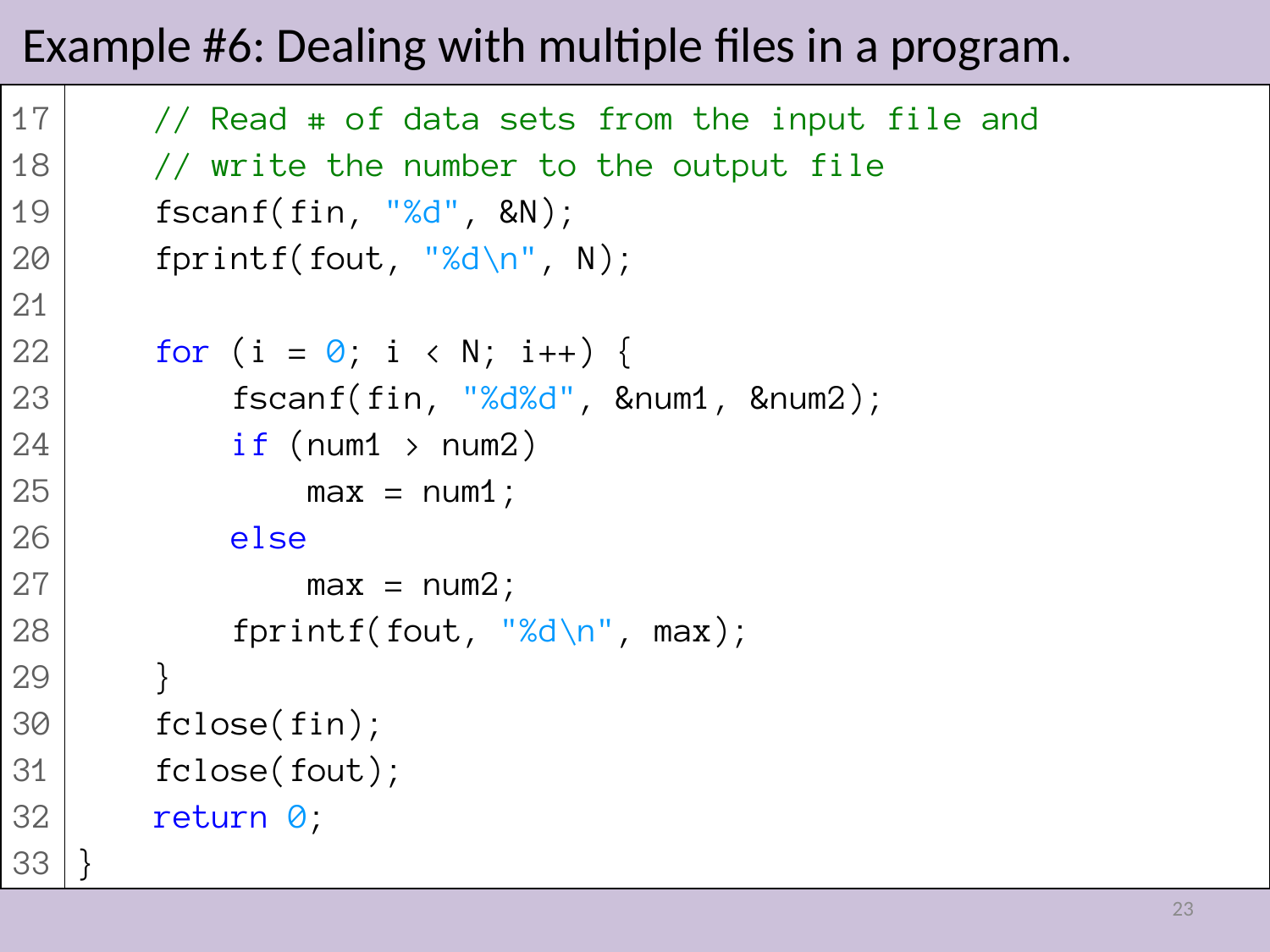

# Example #6: Dealing with multiple files in a program.
17
18
19
20
21
22
23
24
25
26
27
28
29
30
31
32
33
    // Read # of data sets from the input file and
    // write the number to the output file
    fscanf(fin, "%d", &N);
    fprintf(fout, "%d\n", N);

    for (i = 0; i < N; i++) {
        fscanf(fin, "%d%d", &num1, &num2);
        if (num1 > num2)
            max = num1;
        else
            max = num2;
        fprintf(fout, "%d\n", max);
    }
    fclose(fin);
    fclose(fout);
    return 0;
}
23